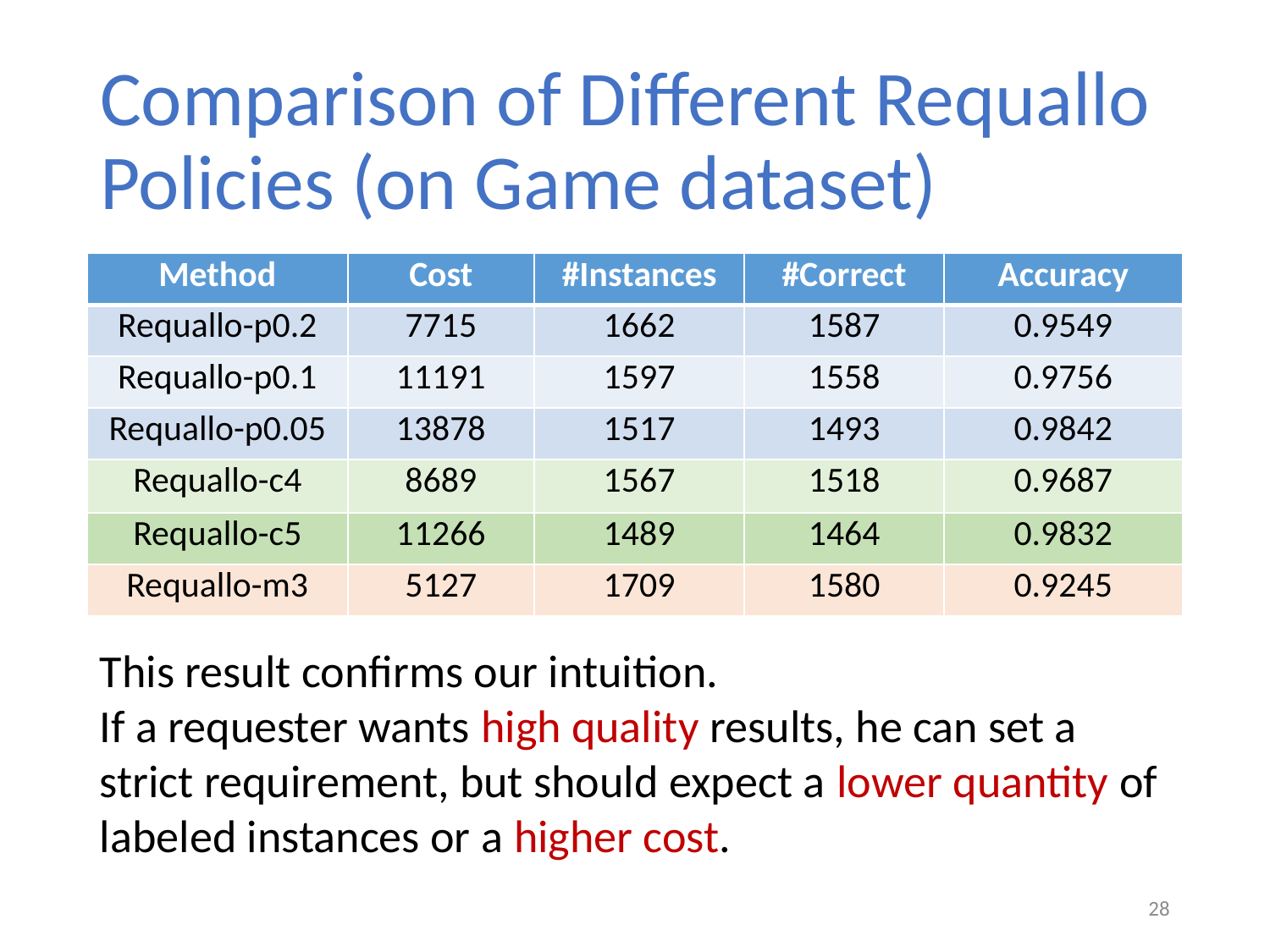

# Comparison of Different Requallo Policies (on Game dataset)
| Method | Cost | #Instances | #Correct | Accuracy |
| --- | --- | --- | --- | --- |
| Requallo-p0.2 | 7715 | 1662 | 1587 | 0.9549 |
| Requallo-p0.1 | 11191 | 1597 | 1558 | 0.9756 |
| Requallo-p0.05 | 13878 | 1517 | 1493 | 0.9842 |
| Requallo-c4 | 8689 | 1567 | 1518 | 0.9687 |
| Requallo-c5 | 11266 | 1489 | 1464 | 0.9832 |
| Requallo-m3 | 5127 | 1709 | 1580 | 0.9245 |
This result confirms our intuition.
If a requester wants high quality results, he can set a strict requirement, but should expect a lower quantity of labeled instances or a higher cost.
28